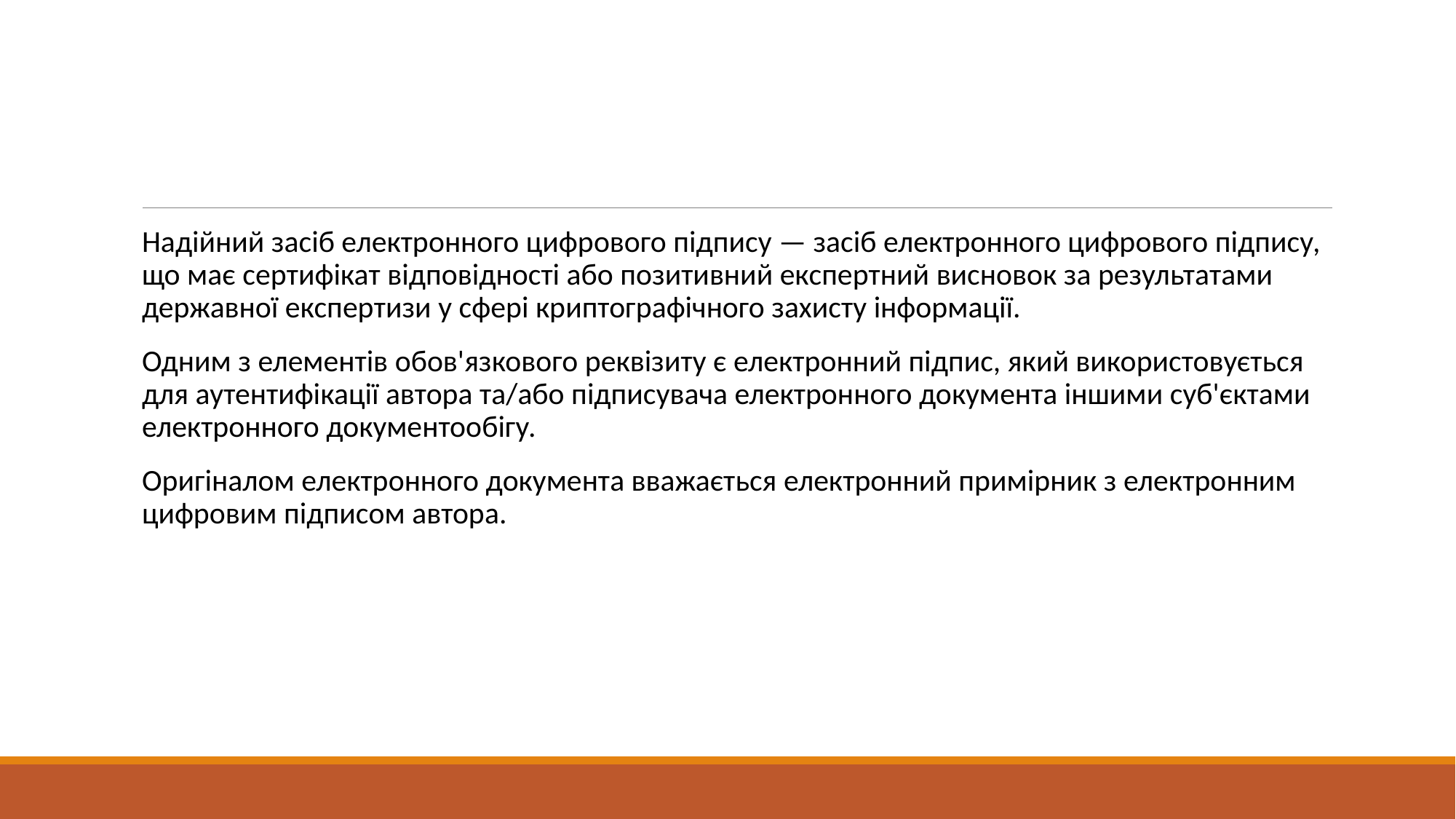

#
Надійний засіб електронного цифрового підпису — засіб електронного цифрового підпису, що має сертифікат відповідності або позитивний експертний висновок за результатами державної експертизи у сфері криптографічного захисту інформації.
Одним з елементів обов'язкового реквізиту є електронний підпис, який використовується для аутентифікації автора та/або підписувача електронного документа іншими суб'єктами електронного документообігу.
Оригіналом електронного документа вважається електронний примірник з електронним цифровим підписом автора.